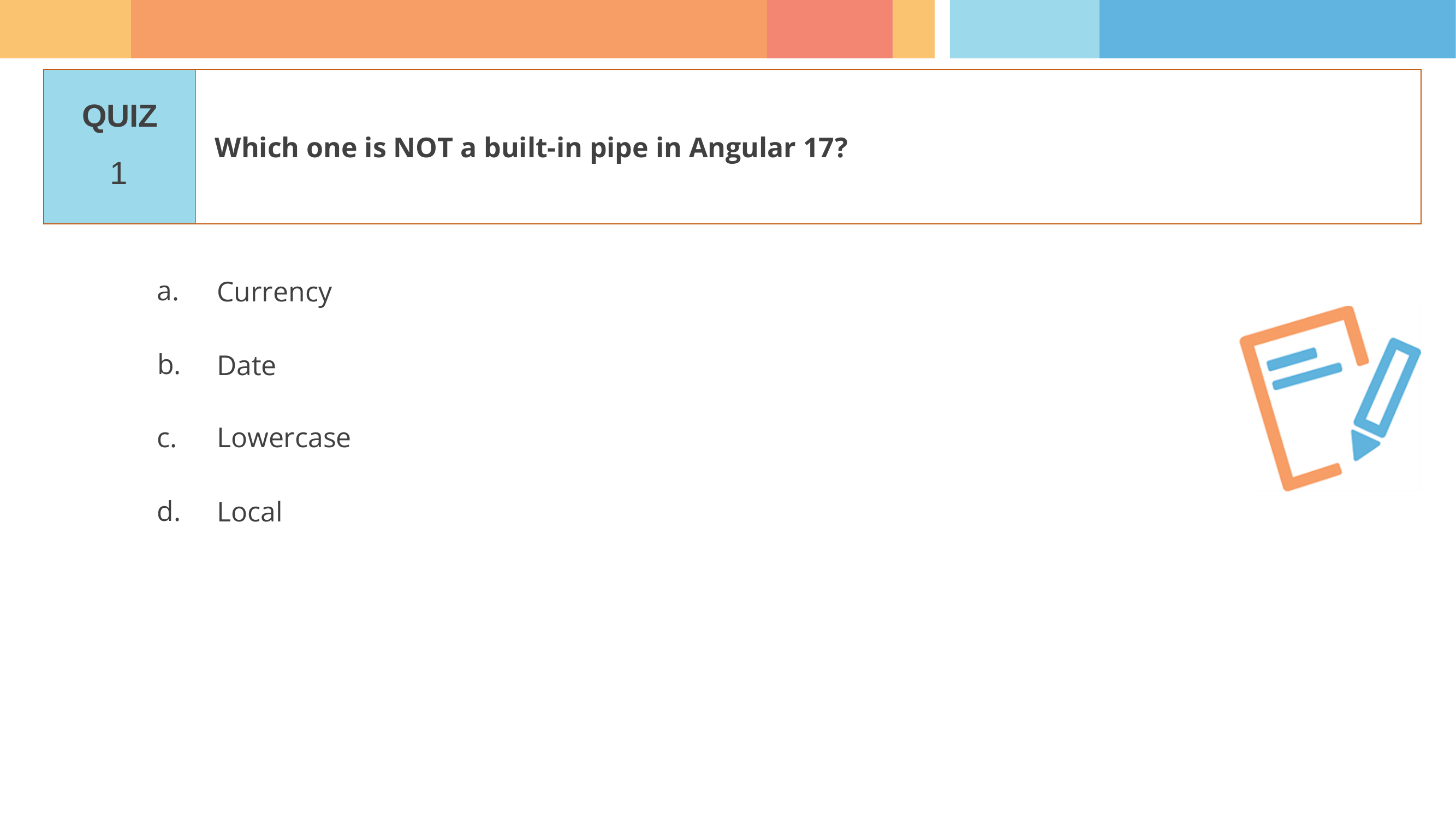

Which one is NOT a built-in pipe in Angular 17?

1
Currency
Date
Lowercase
Local